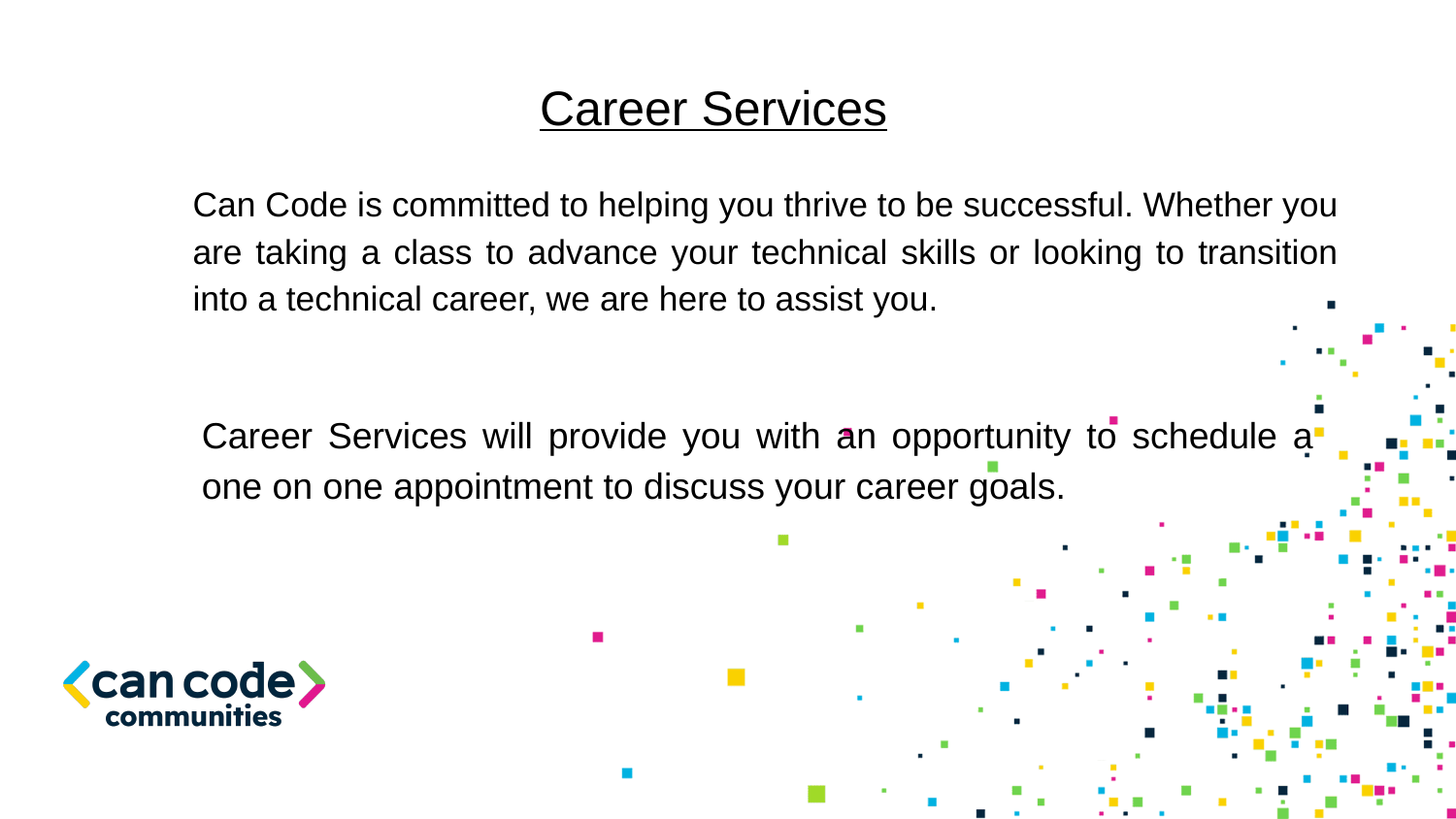

Career Services

Can Code is committed to helping you thrive to be successful. Whether you are taking a class to advance your technical skills or looking to transition into a technical career, we are here to assist you.

Career Services will provide you with an opportunity to schedule a one on one appointment to discuss your career goals.